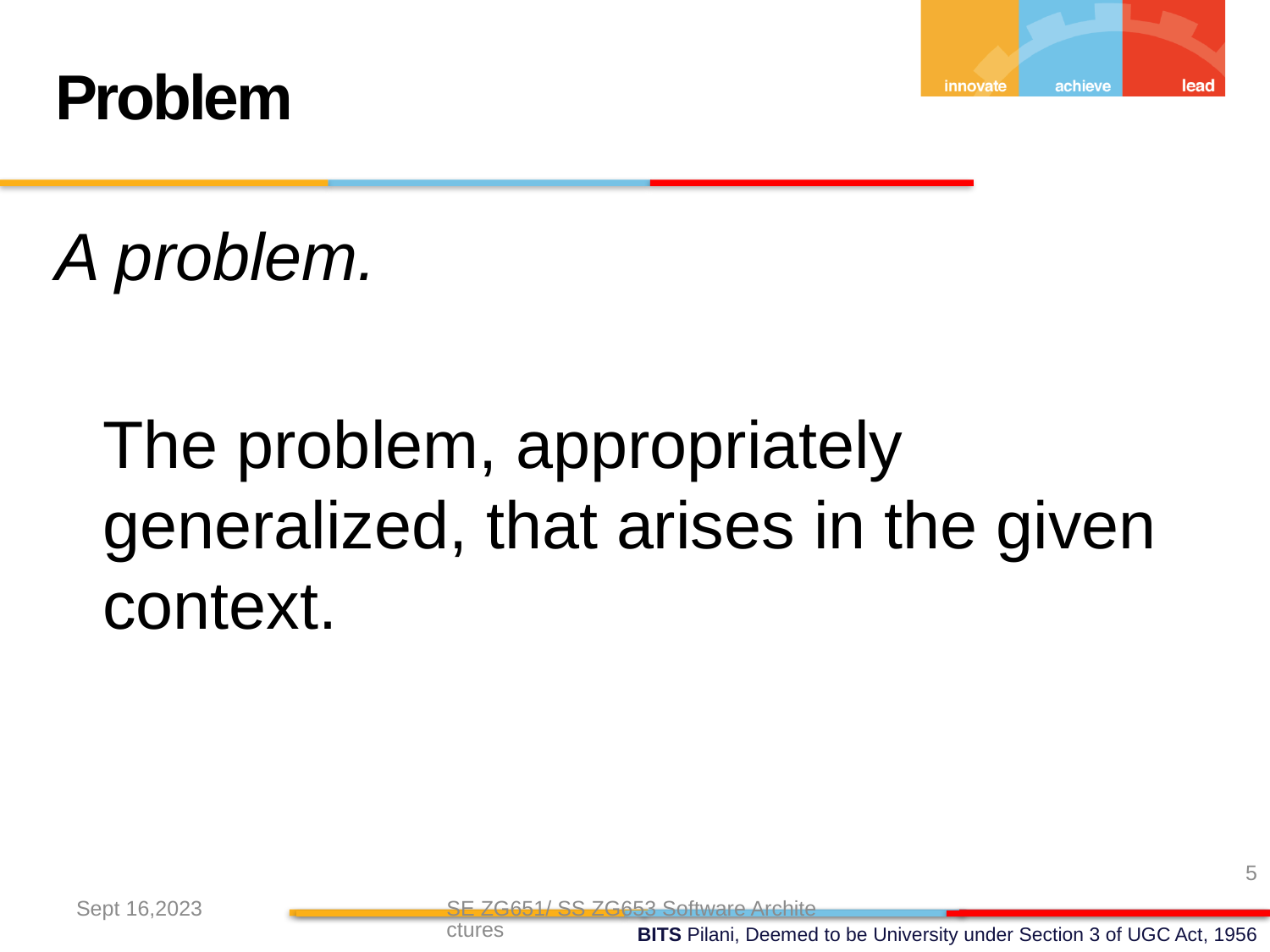

Problem
A problem.

	The problem, appropriately generalized, that arises in the given context.

5
Sept 16,2023
SE ZG651/ SS ZG653 Software Architectures